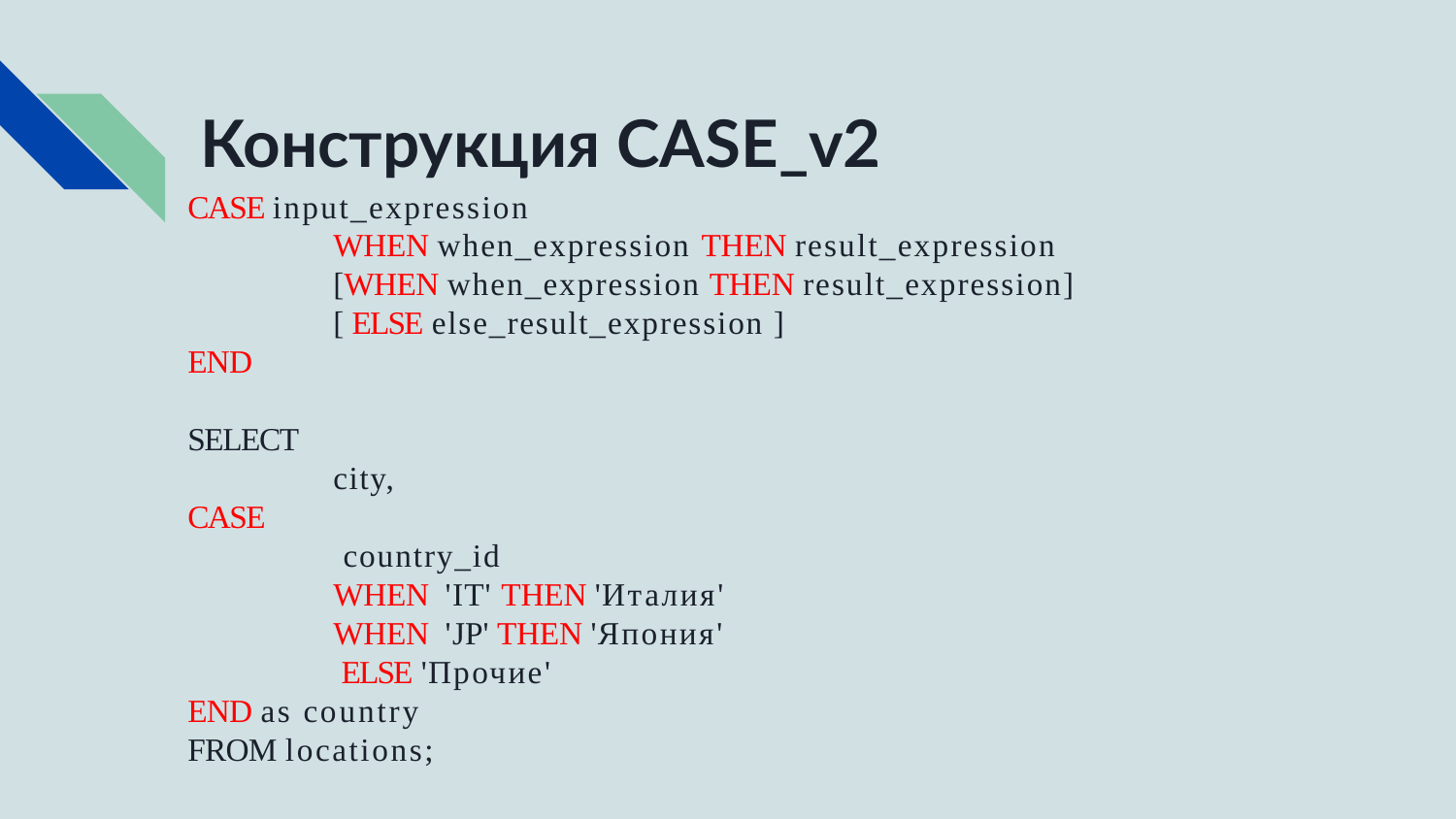

# Конструкция CASE_v2

CASE input_expression
WHEN when_expression THEN result_expression
[WHEN when_expression THEN result_expression]
[ ELSE else_result_expression ]
END

SELECT
city,
CASE
	 country_id
WHEN  'IT' THEN 'Италия'
WHEN  'JP' THEN 'Япония'
 ELSE 'Прочие'
END as country
FROM locations;